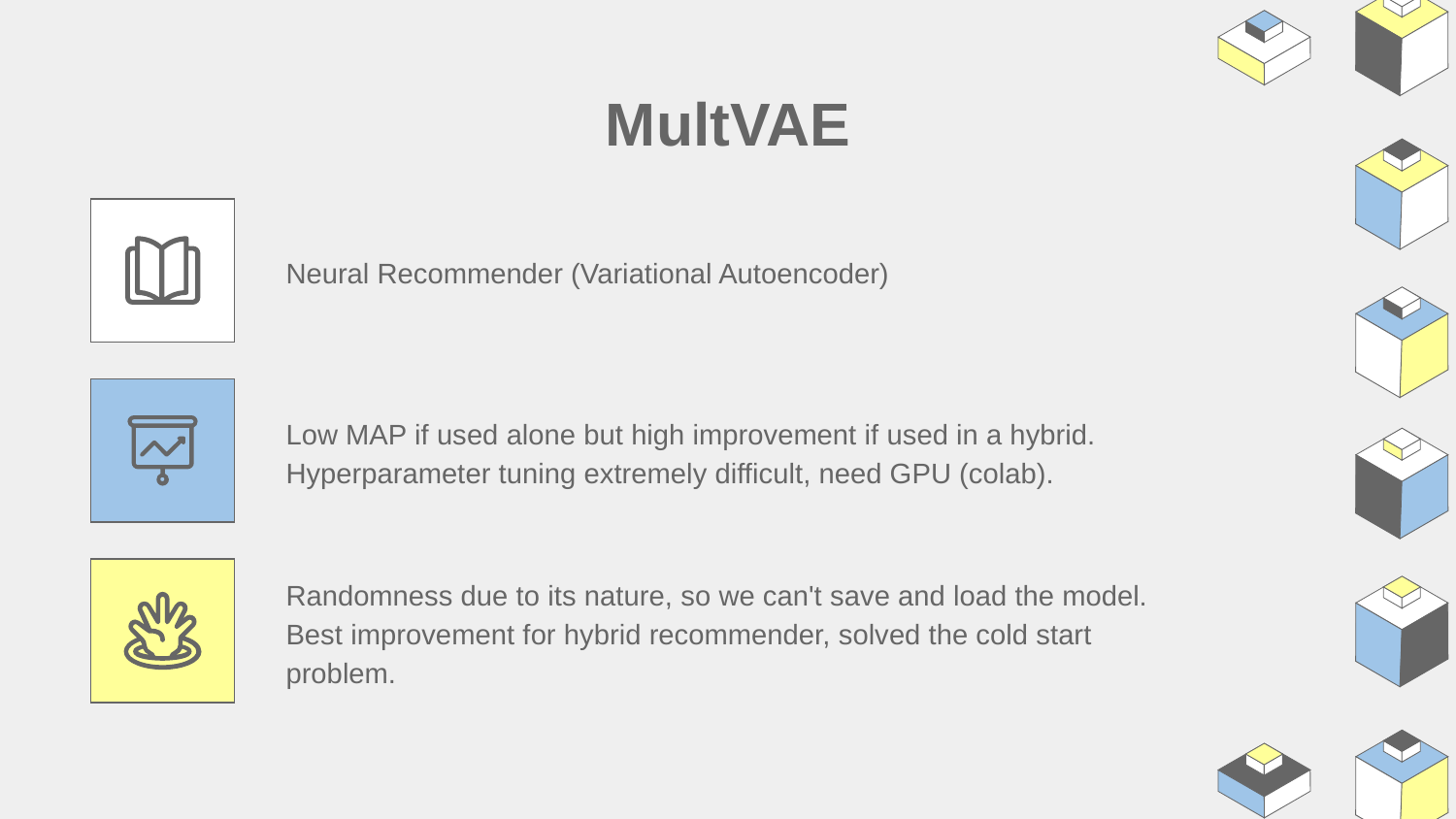

# MultVAE

Neural Recommender (Variational Autoencoder)

Low MAP if used alone but high improvement if used in a hybrid. Hyperparameter tuning extremely difficult, need GPU (colab).

Randomness due to its nature, so we can't save and load the model.
Best improvement for hybrid recommender, solved the cold start problem.